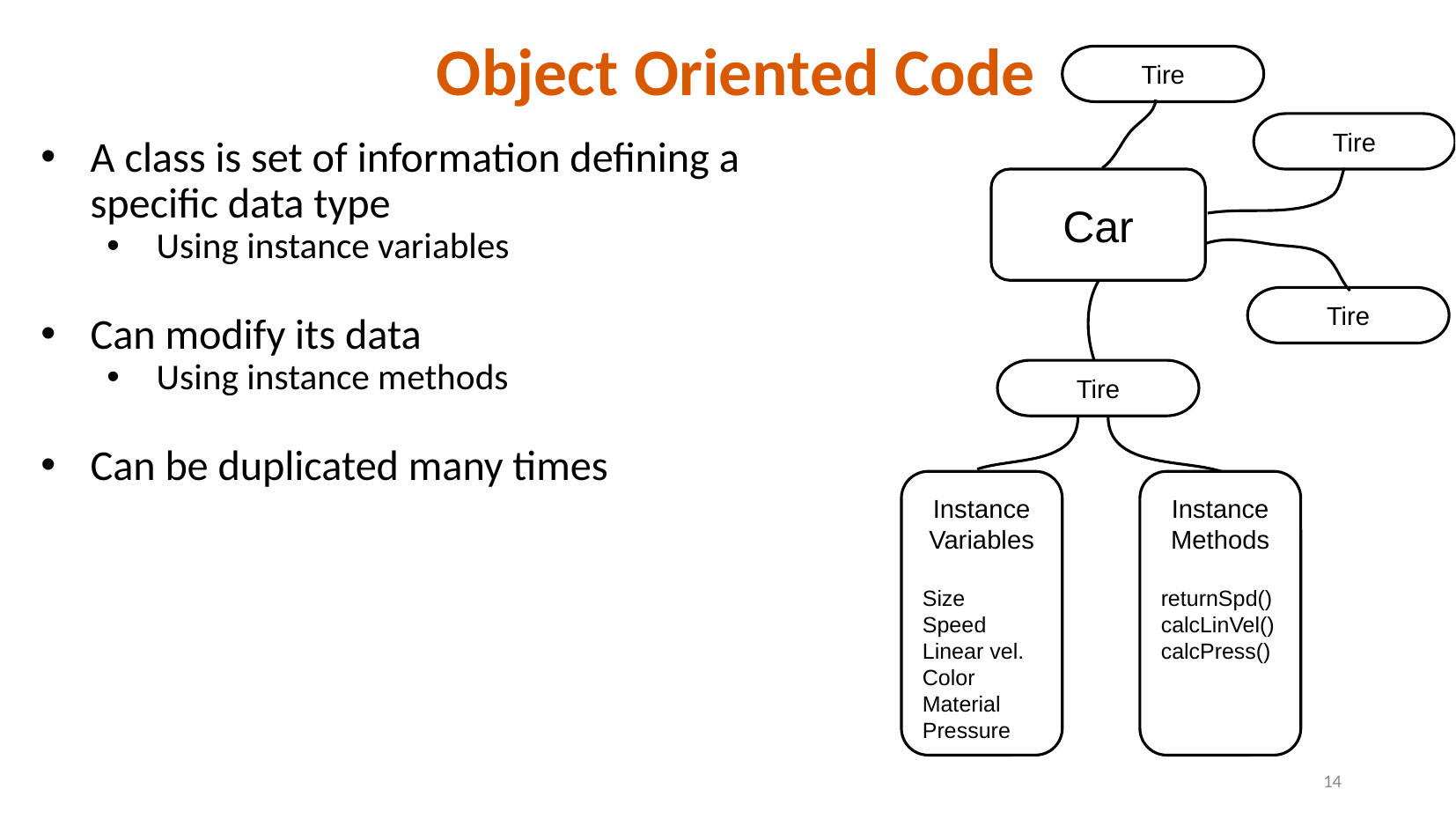

# Object Oriented Code
Tire

Tire
A class is set of information defining a specific data type
Using instance variables

Can modify its data
Using instance methods

Can be duplicated many times

Car

Tire
Tire

Instance Variables

Size
Speed
Linear vel.
Color
Material
Pressure
Instance Methods

returnSpd()
calcLinVel()
calcPress()

14